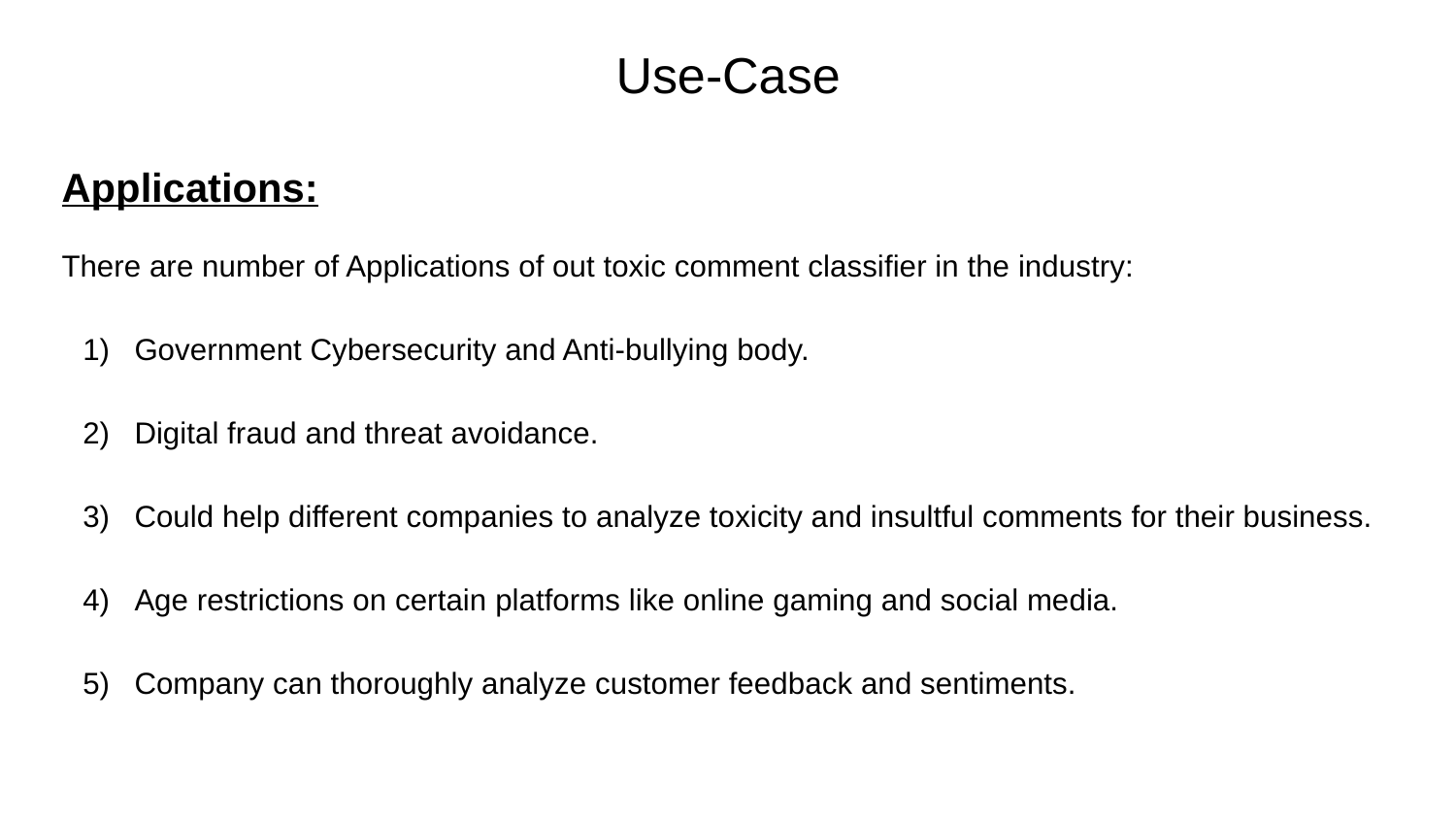

Use-Case
Applications:

There are number of Applications of out toxic comment classifier in the industry:

Government Cybersecurity and Anti-bullying body.

Digital fraud and threat avoidance.

Could help different companies to analyze toxicity and insultful comments for their business.

Age restrictions on certain platforms like online gaming and social media.

Company can thoroughly analyze customer feedback and sentiments.